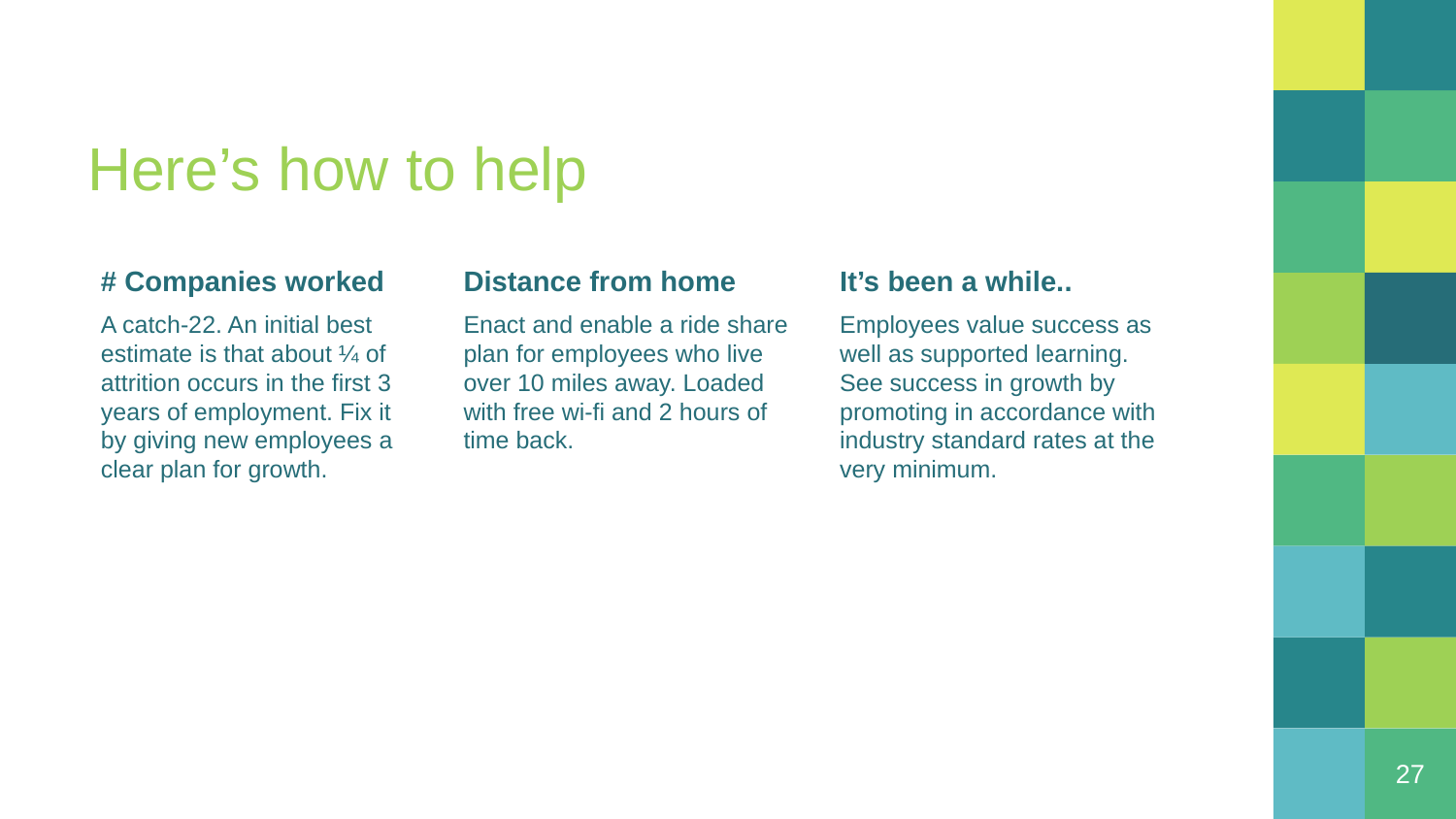

# Here’s how to help
# Companies worked
A catch-22. An initial best estimate is that about ¼ of attrition occurs in the first 3 years of employment. Fix it by giving new employees a clear plan for growth.
Distance from home
Enact and enable a ride share plan for employees who live over 10 miles away. Loaded with free wi-fi and 2 hours of time back.
It’s been a while..
Employees value success as well as supported learning. See success in growth by promoting in accordance with industry standard rates at the very minimum.

27